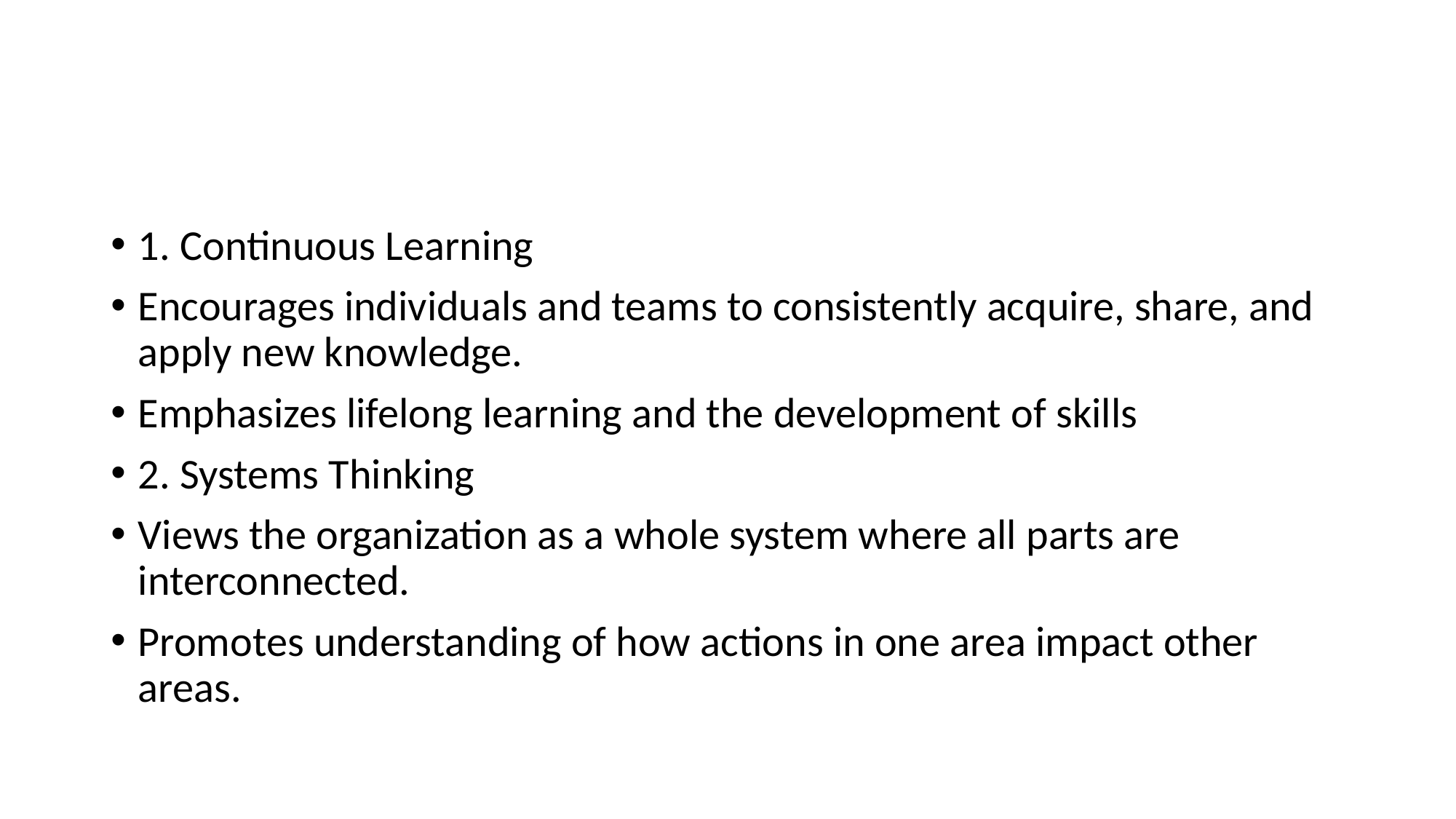

#
1. Continuous Learning
Encourages individuals and teams to consistently acquire, share, and apply new knowledge.
Emphasizes lifelong learning and the development of skills
2. Systems Thinking
Views the organization as a whole system where all parts are interconnected.
Promotes understanding of how actions in one area impact other areas.